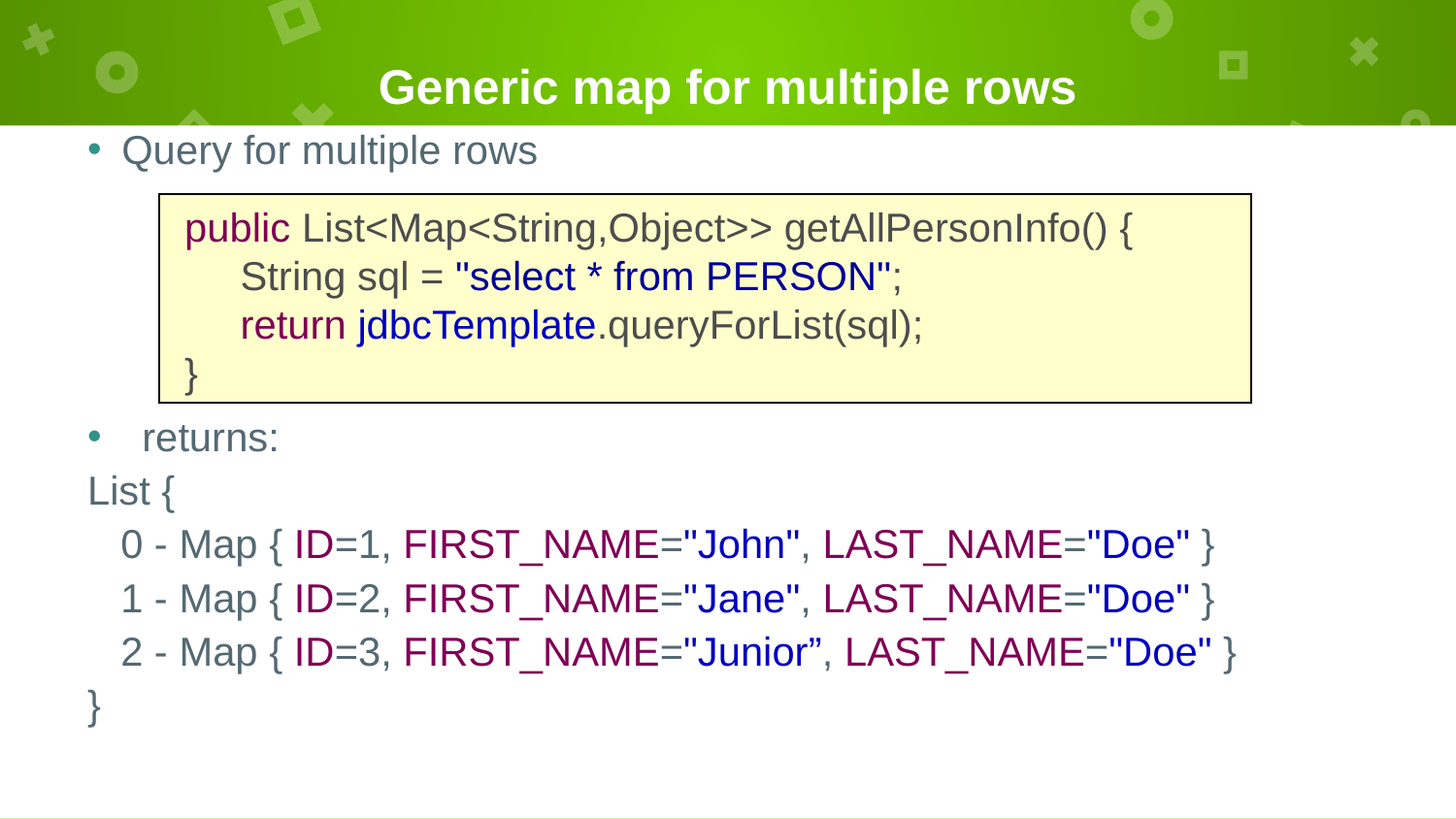

# Generic map for multiple rows
Query for multiple rows

returns:
List {
   0 - Map { ID=1, FIRST_NAME="John", LAST_NAME="Doe" }
   1 - Map { ID=2, FIRST_NAME="Jane", LAST_NAME="Doe" }
   2 - Map { ID=3, FIRST_NAME="Junior”, LAST_NAME="Doe" }
}
 public List<Map<String,Object>> getAllPersonInfo() {
      String sql = "select * from PERSON";
      return jdbcTemplate.queryForList(sql);
 }